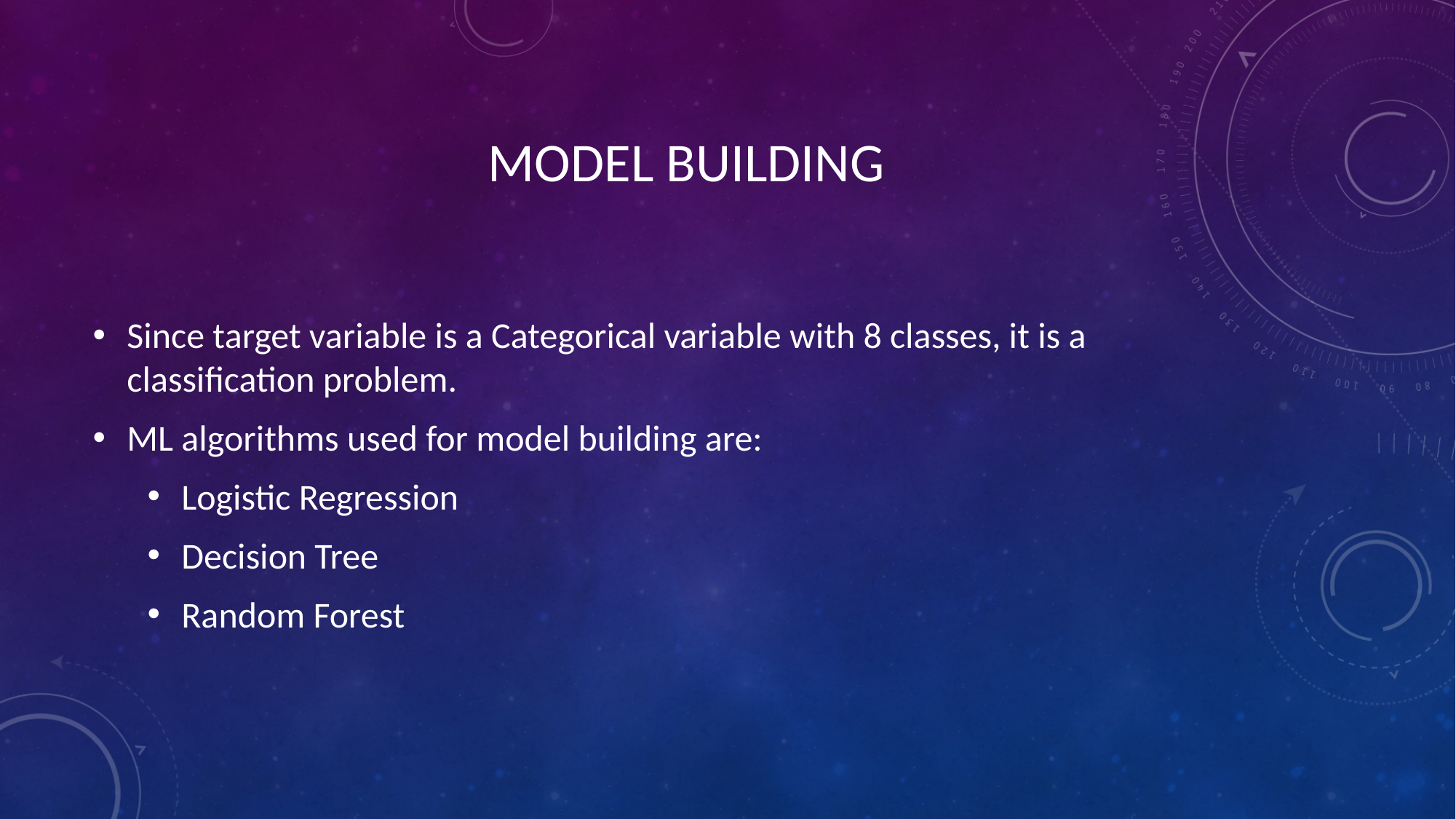

# model building
Since target variable is a Categorical variable with 8 classes, it is a classification problem.
ML algorithms used for model building are:
Logistic Regression
Decision Tree
Random Forest